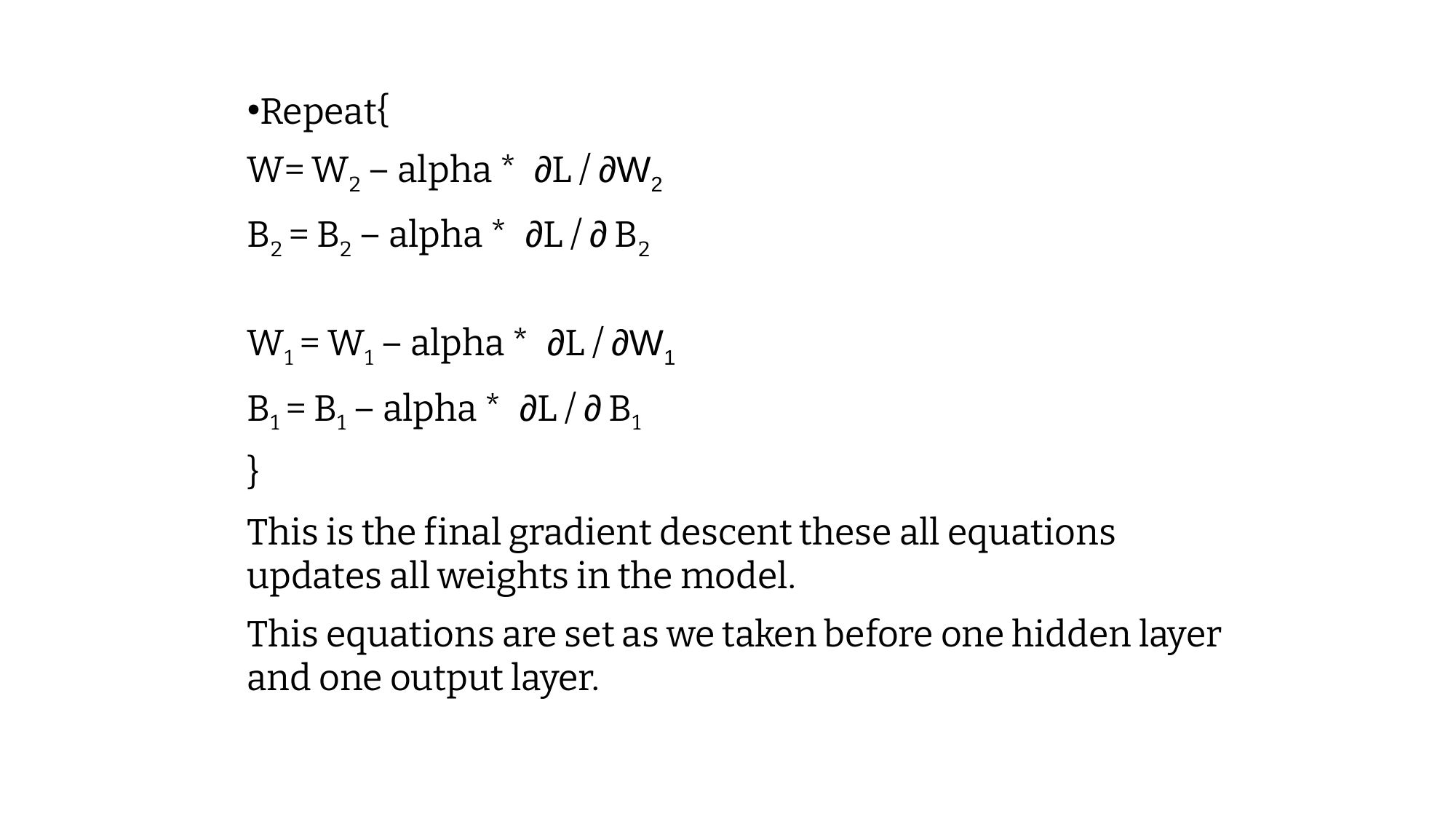

Repeat{
W= W2 – alpha *  ∂L / ∂W2
B2 = B2 – alpha *  ∂L / ∂ B2
W1 = W1 – alpha *  ∂L / ∂W1
B1 = B1 – alpha *  ∂L / ∂ B1
}
This is the final gradient descent these all equations updates all weights in the model.
This equations are set as we taken before one hidden layer and one output layer.